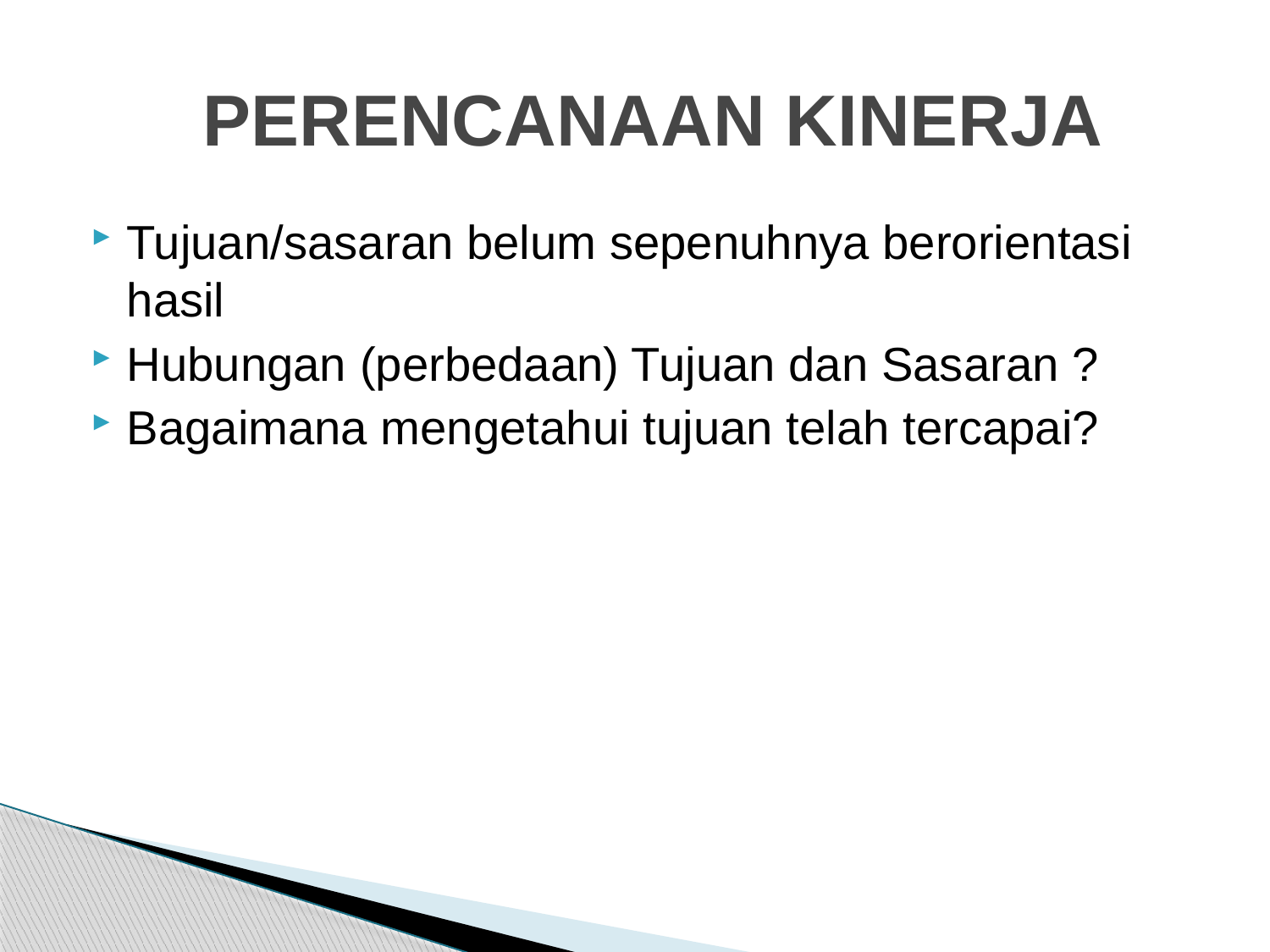

# PERENCANAAN KINERJA
Tujuan/sasaran belum sepenuhnya berorientasi hasil
Hubungan (perbedaan) Tujuan dan Sasaran ?
Bagaimana mengetahui tujuan telah tercapai?